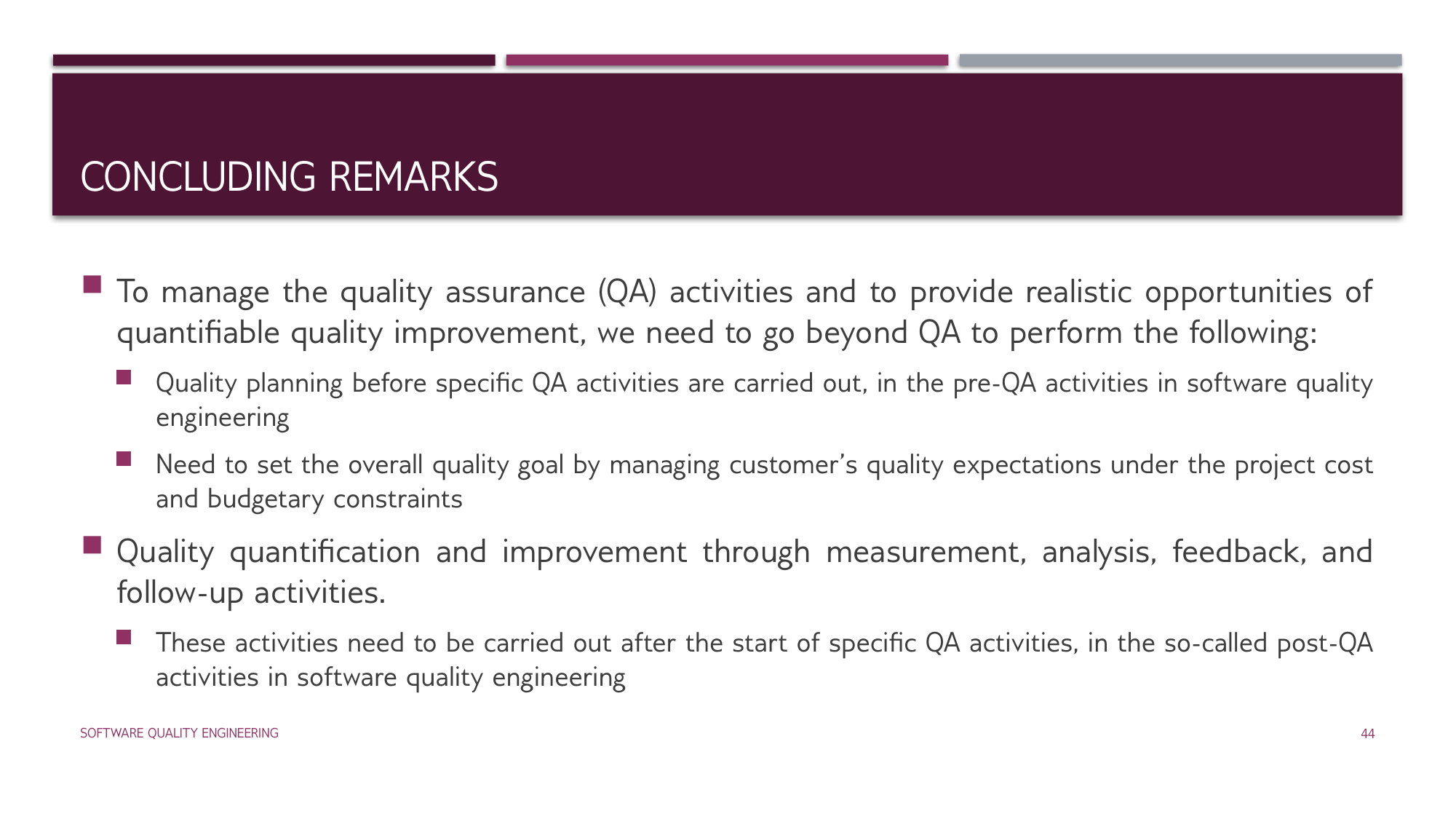

# Concluding Remarks
To manage the quality assurance (QA) activities and to provide realistic opportunities of quantifiable quality improvement, we need to go beyond QA to perform the following:
Quality planning before specific QA activities are carried out, in the pre-QA activities in software quality engineering
Need to set the overall quality goal by managing customer’s quality expectations under the project cost and budgetary constraints
Quality quantification and improvement through measurement, analysis, feedback, and follow-up activities.
These activities need to be carried out after the start of specific QA activities, in the so-called post-QA activities in software quality engineering
Software Quality Engineering
44